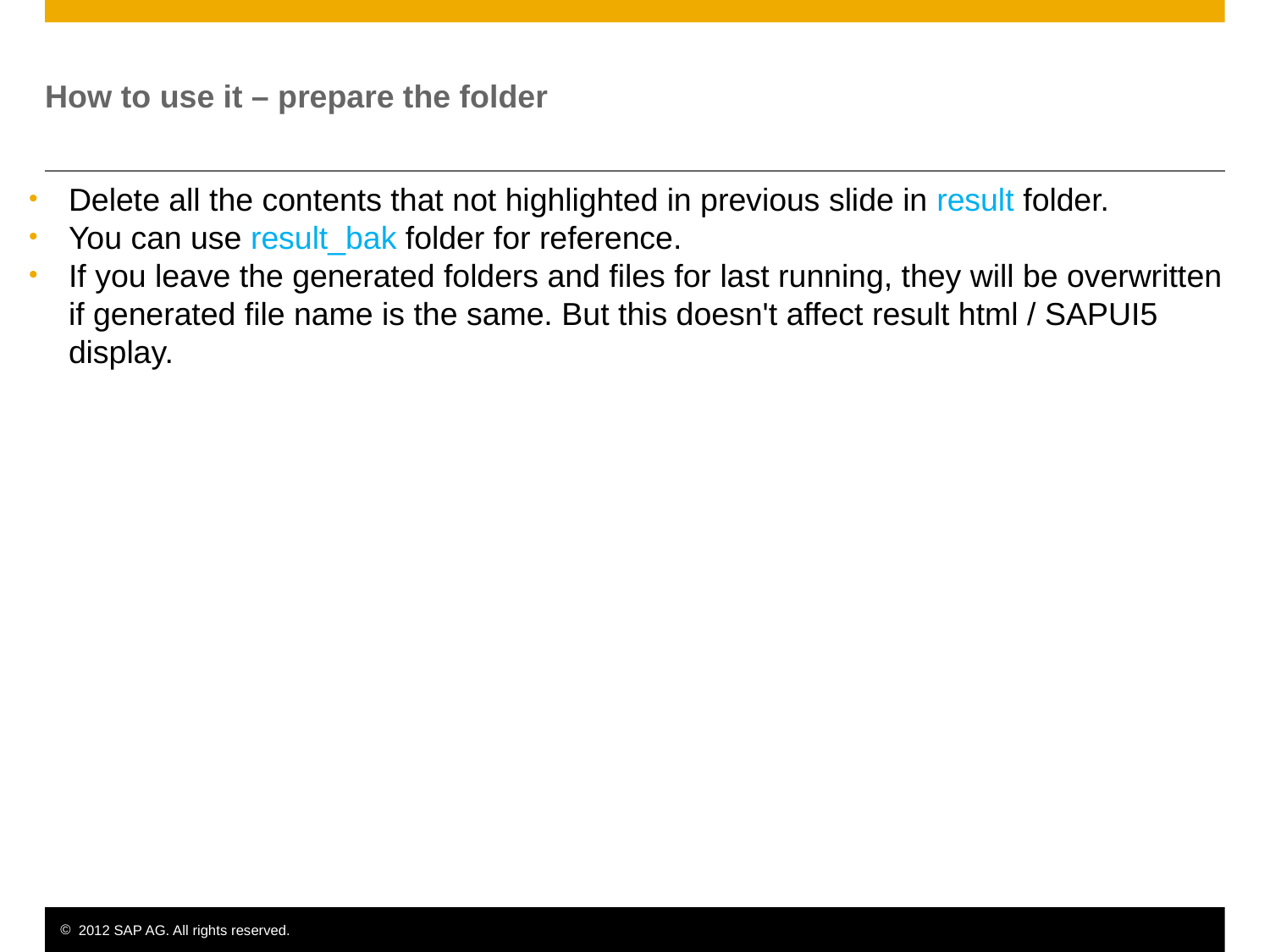

# How to use it – prepare the folder
Delete all the contents that not highlighted in previous slide in result folder.
You can use result_bak folder for reference.
If you leave the generated folders and files for last running, they will be overwritten if generated file name is the same. But this doesn't affect result html / SAPUI5 display.